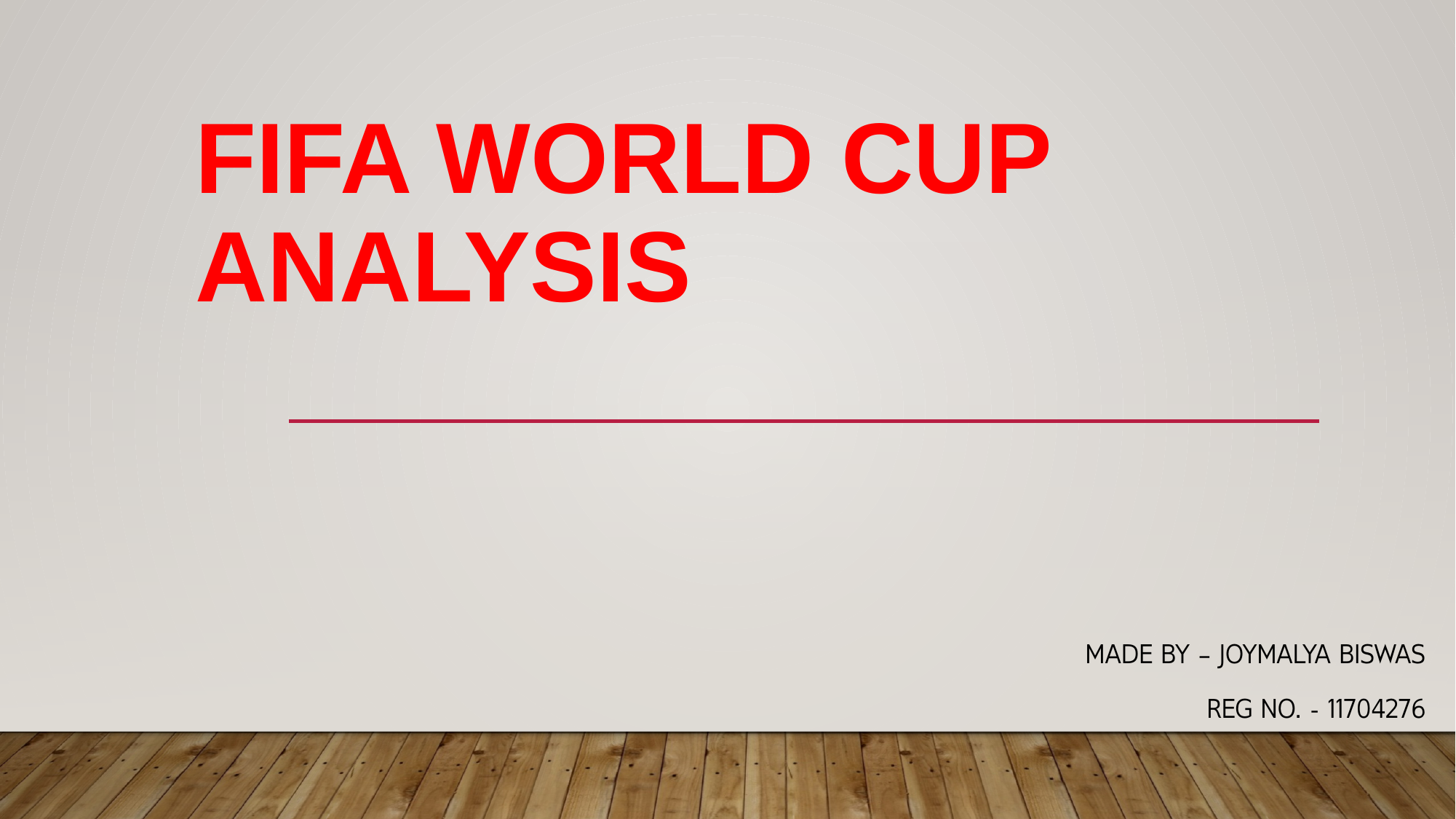

# FiFA World Cup AnalYsis
Made by – Joymalya Biswas
Reg no. - 11704276